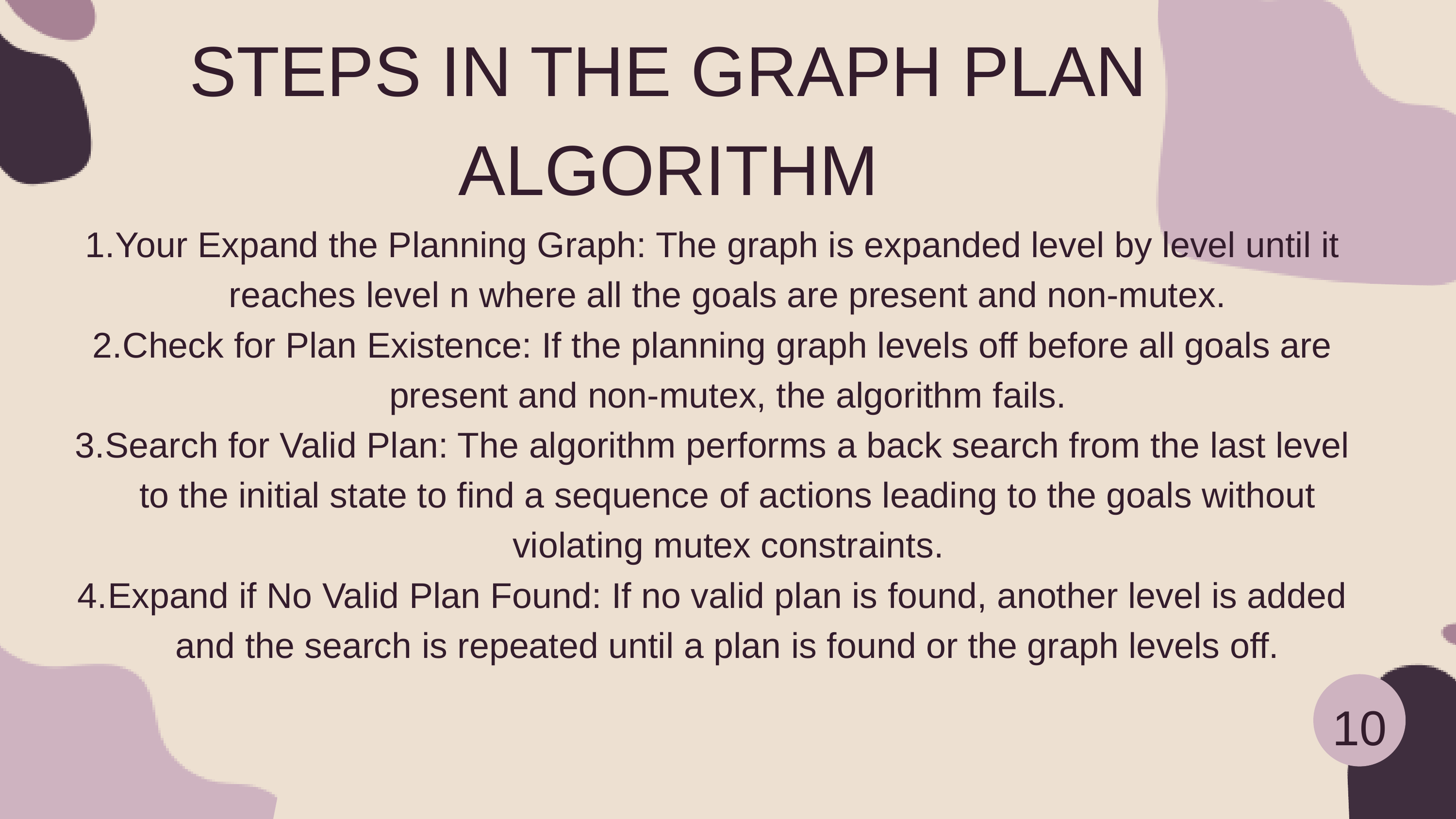

STEPS IN THE GRAPH PLAN ALGORITHM
Your Expand the Planning Graph: The graph is expanded level by level until it reaches level n where all the goals are present and non-mutex.
Check for Plan Existence: If the planning graph levels off before all goals are present and non-mutex, the algorithm fails.
Search for Valid Plan: The algorithm performs a back search from the last level to the initial state to find a sequence of actions leading to the goals without violating mutex constraints.
Expand if No Valid Plan Found: If no valid plan is found, another level is added and the search is repeated until a plan is found or the graph levels off.

10